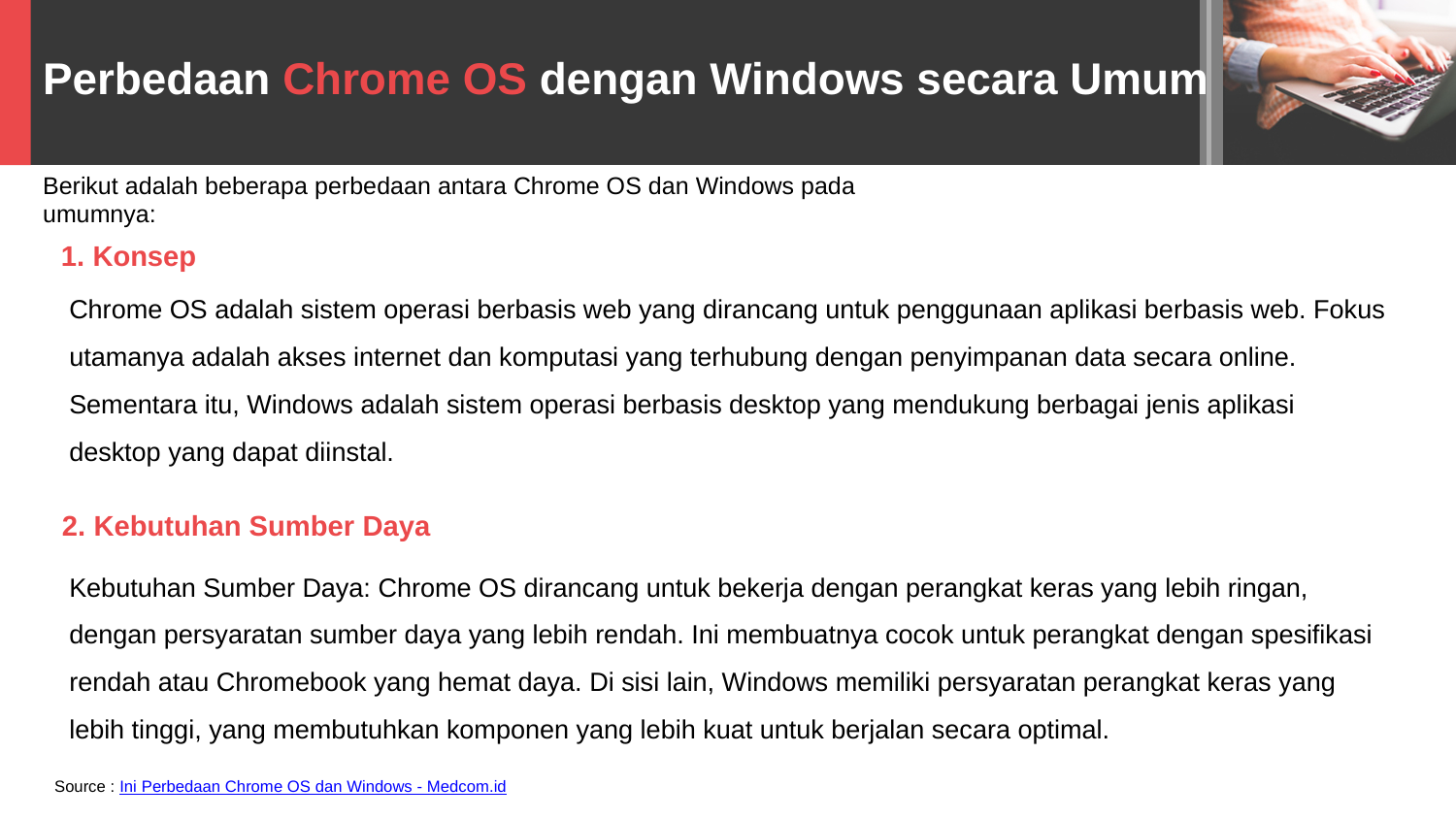

Perbedaan Chrome OS dengan Windows secara Umum
Berikut adalah beberapa perbedaan antara Chrome OS dan Windows pada umumnya:
1. Konsep
Chrome OS adalah sistem operasi berbasis web yang dirancang untuk penggunaan aplikasi berbasis web. Fokus
utamanya adalah akses internet dan komputasi yang terhubung dengan penyimpanan data secara online.
Sementara itu, Windows adalah sistem operasi berbasis desktop yang mendukung berbagai jenis aplikasi
desktop yang dapat diinstal.
2. Kebutuhan Sumber Daya
Kebutuhan Sumber Daya: Chrome OS dirancang untuk bekerja dengan perangkat keras yang lebih ringan,
dengan persyaratan sumber daya yang lebih rendah. Ini membuatnya cocok untuk perangkat dengan spesifikasi rendah atau Chromebook yang hemat daya. Di sisi lain, Windows memiliki persyaratan perangkat keras yang
lebih tinggi, yang membutuhkan komponen yang lebih kuat untuk berjalan secara optimal.
Source : Ini Perbedaan Chrome OS dan Windows - Medcom.id